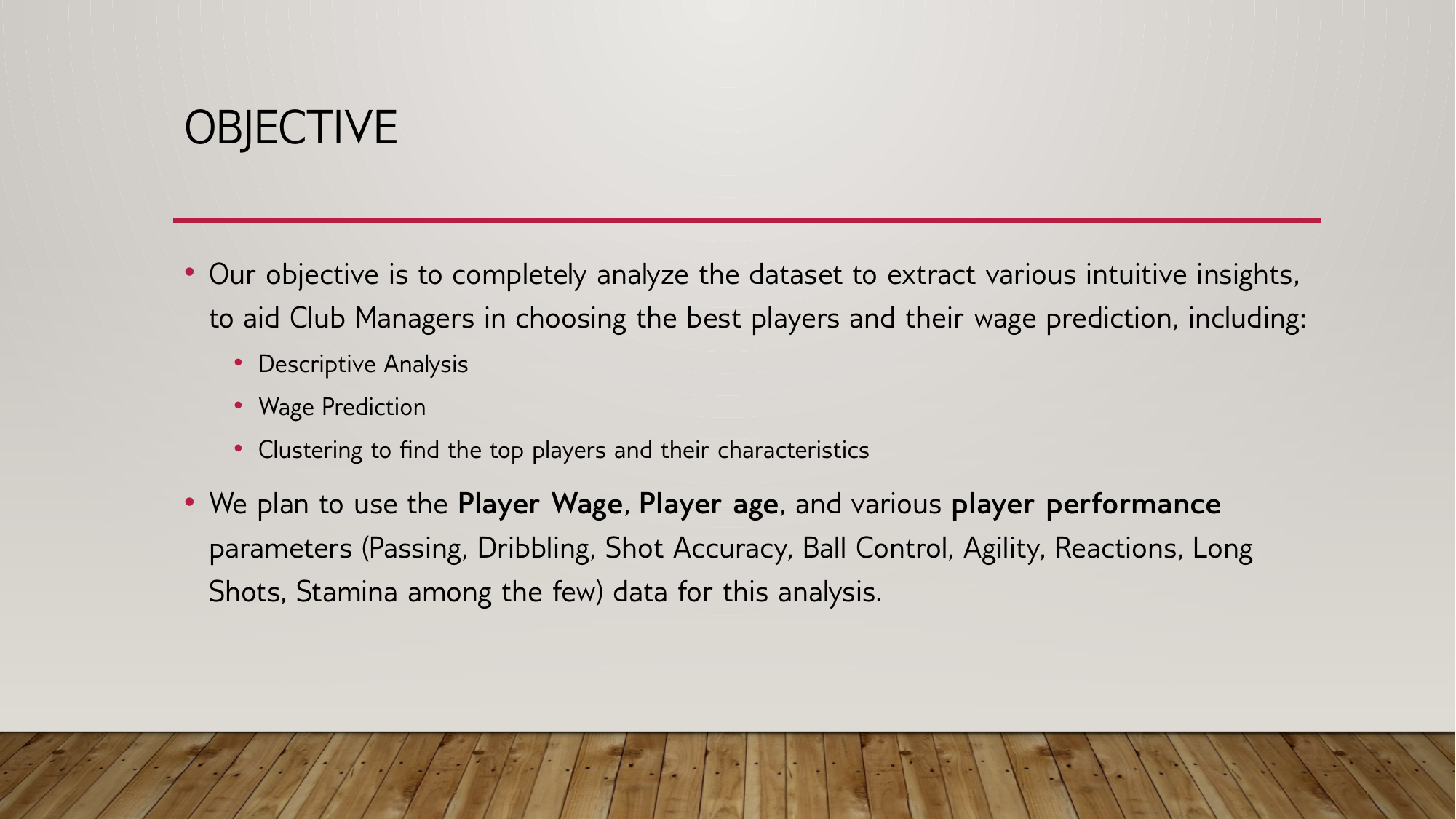

# Objective
Our objective is to completely analyze the dataset to extract various intuitive insights, to aid Club Managers in choosing the best players and their wage prediction, including:
Descriptive Analysis
Wage Prediction
Clustering to find the top players and their characteristics
We plan to use the Player Wage, Player age, and various player performance parameters (Passing, Dribbling, Shot Accuracy, Ball Control, Agility, Reactions, Long Shots, Stamina among the few) data for this analysis.